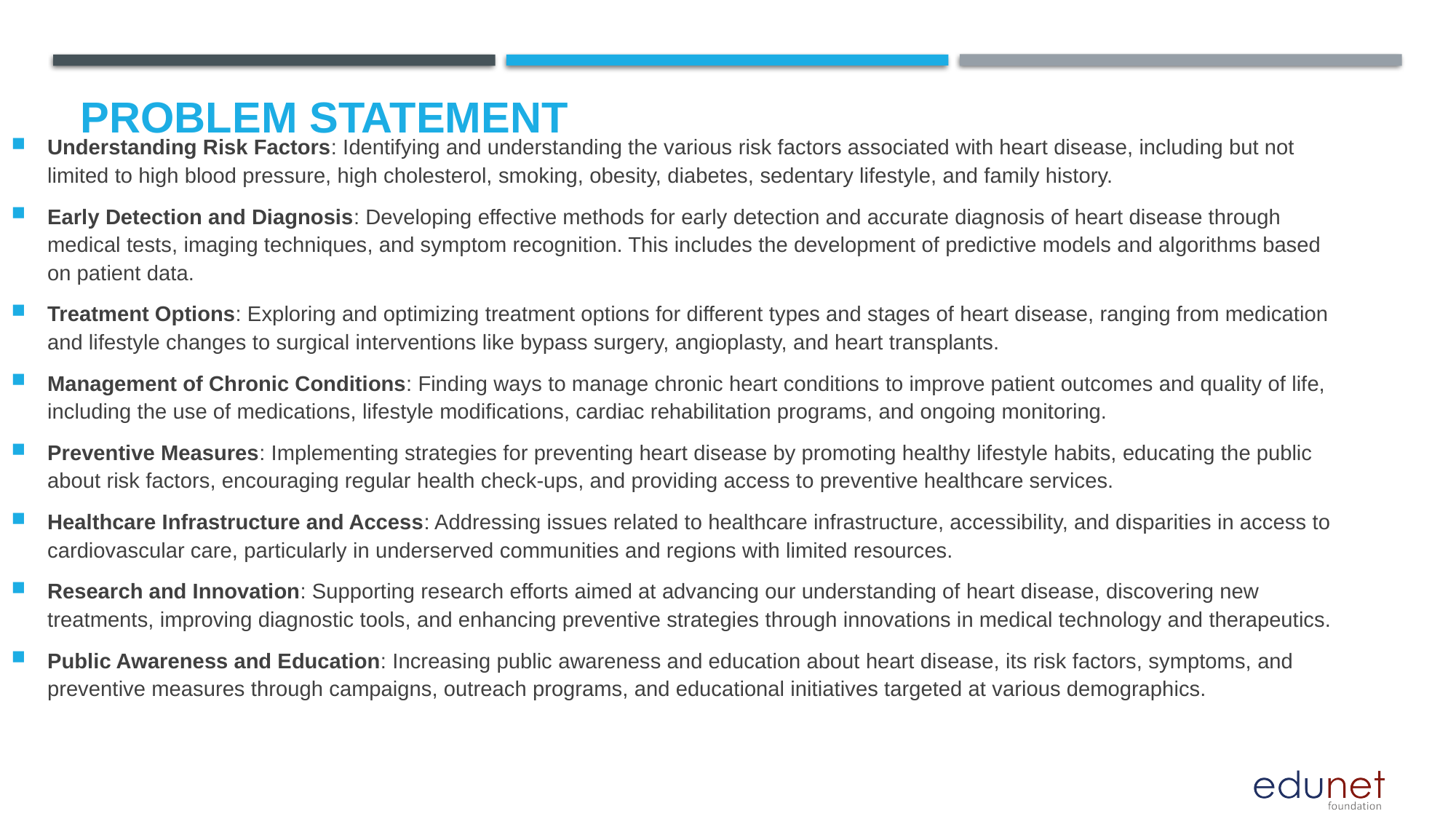

# Problem Statement
Understanding Risk Factors: Identifying and understanding the various risk factors associated with heart disease, including but not limited to high blood pressure, high cholesterol, smoking, obesity, diabetes, sedentary lifestyle, and family history.
Early Detection and Diagnosis: Developing effective methods for early detection and accurate diagnosis of heart disease through medical tests, imaging techniques, and symptom recognition. This includes the development of predictive models and algorithms based on patient data.
Treatment Options: Exploring and optimizing treatment options for different types and stages of heart disease, ranging from medication and lifestyle changes to surgical interventions like bypass surgery, angioplasty, and heart transplants.
Management of Chronic Conditions: Finding ways to manage chronic heart conditions to improve patient outcomes and quality of life, including the use of medications, lifestyle modifications, cardiac rehabilitation programs, and ongoing monitoring.
Preventive Measures: Implementing strategies for preventing heart disease by promoting healthy lifestyle habits, educating the public about risk factors, encouraging regular health check-ups, and providing access to preventive healthcare services.
Healthcare Infrastructure and Access: Addressing issues related to healthcare infrastructure, accessibility, and disparities in access to cardiovascular care, particularly in underserved communities and regions with limited resources.
Research and Innovation: Supporting research efforts aimed at advancing our understanding of heart disease, discovering new treatments, improving diagnostic tools, and enhancing preventive strategies through innovations in medical technology and therapeutics.
Public Awareness and Education: Increasing public awareness and education about heart disease, its risk factors, symptoms, and preventive measures through campaigns, outreach programs, and educational initiatives targeted at various demographics.